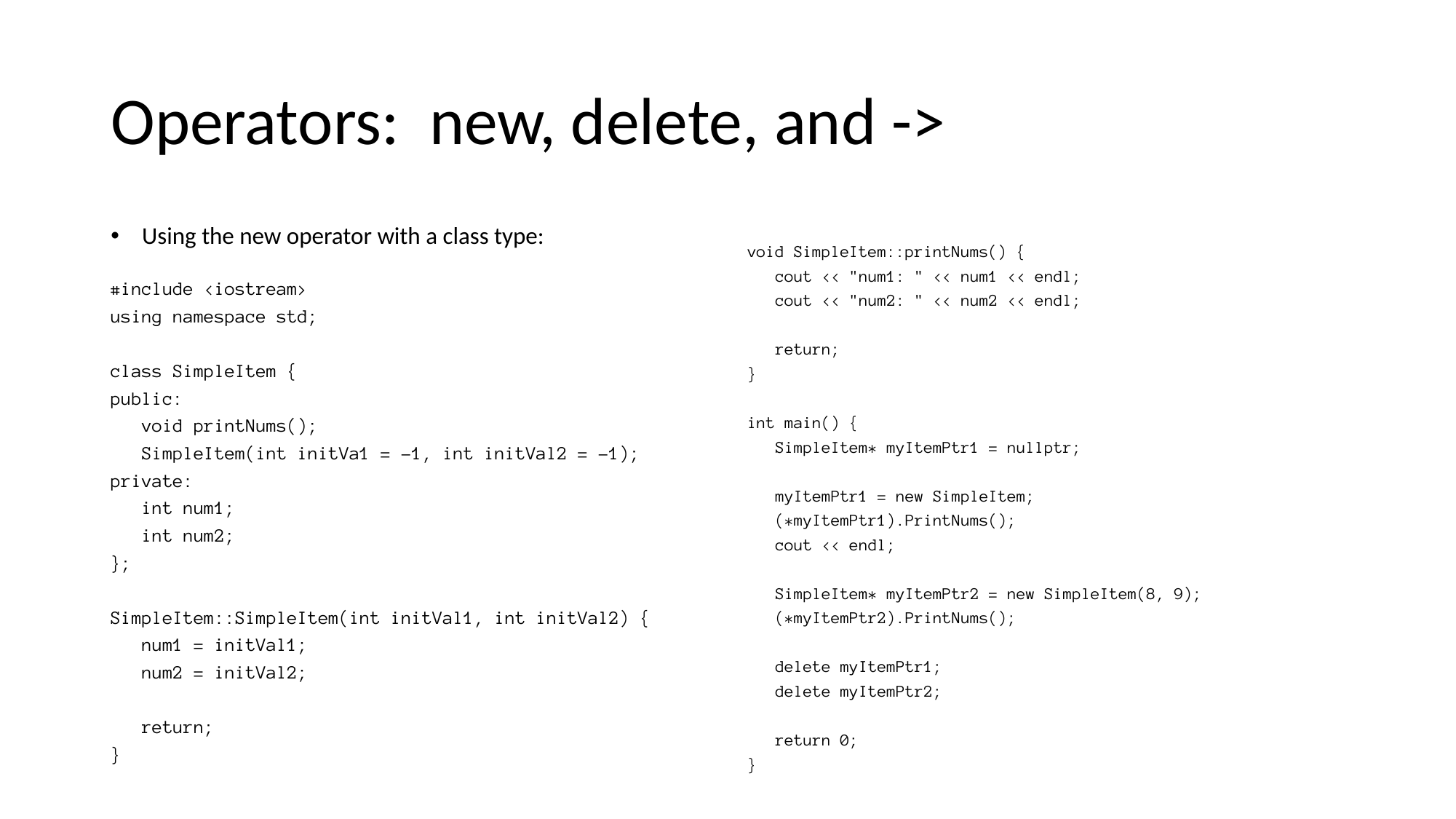

# Operators:  new, delete, and ->
Using the new operator with a class type:

#include <iostream>
using namespace std;

class SimpleItem {
public:
   void printNums();
   SimpleItem(int initVa1 = -1, int initVal2 = -1);
private:
   int num1;
   int num2;
};

SimpleItem::SimpleItem(int initVal1, int initVal2) {
   num1 = initVal1;
   num2 = initVal2;

   return;
}

void SimpleItem::printNums() {
   cout << "num1: " << num1 << endl;
   cout << "num2: " << num2 << endl;

   return;
}

int main() {
   SimpleItem* myItemPtr1 = nullptr;

   myItemPtr1 = new SimpleItem;
   (*myItemPtr1).PrintNums();
   cout << endl;

   SimpleItem* myItemPtr2 = new SimpleItem(8, 9);
   (*myItemPtr2).PrintNums();

   delete myItemPtr1;
   delete myItemPtr2;

   return 0;
}